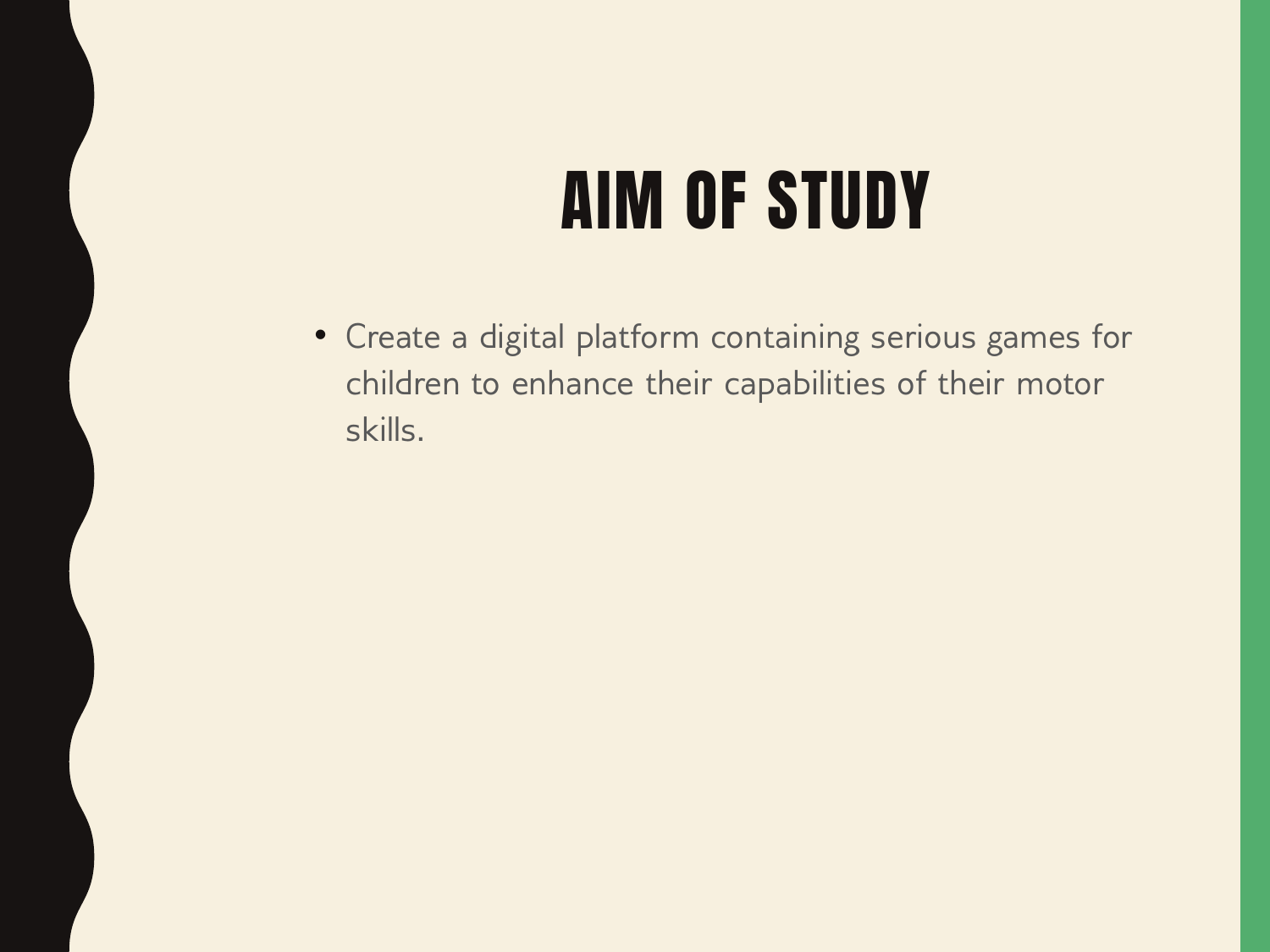

# AIm of Study
Create a digital platform containing serious games for children to enhance their capabilities of their motor skills.